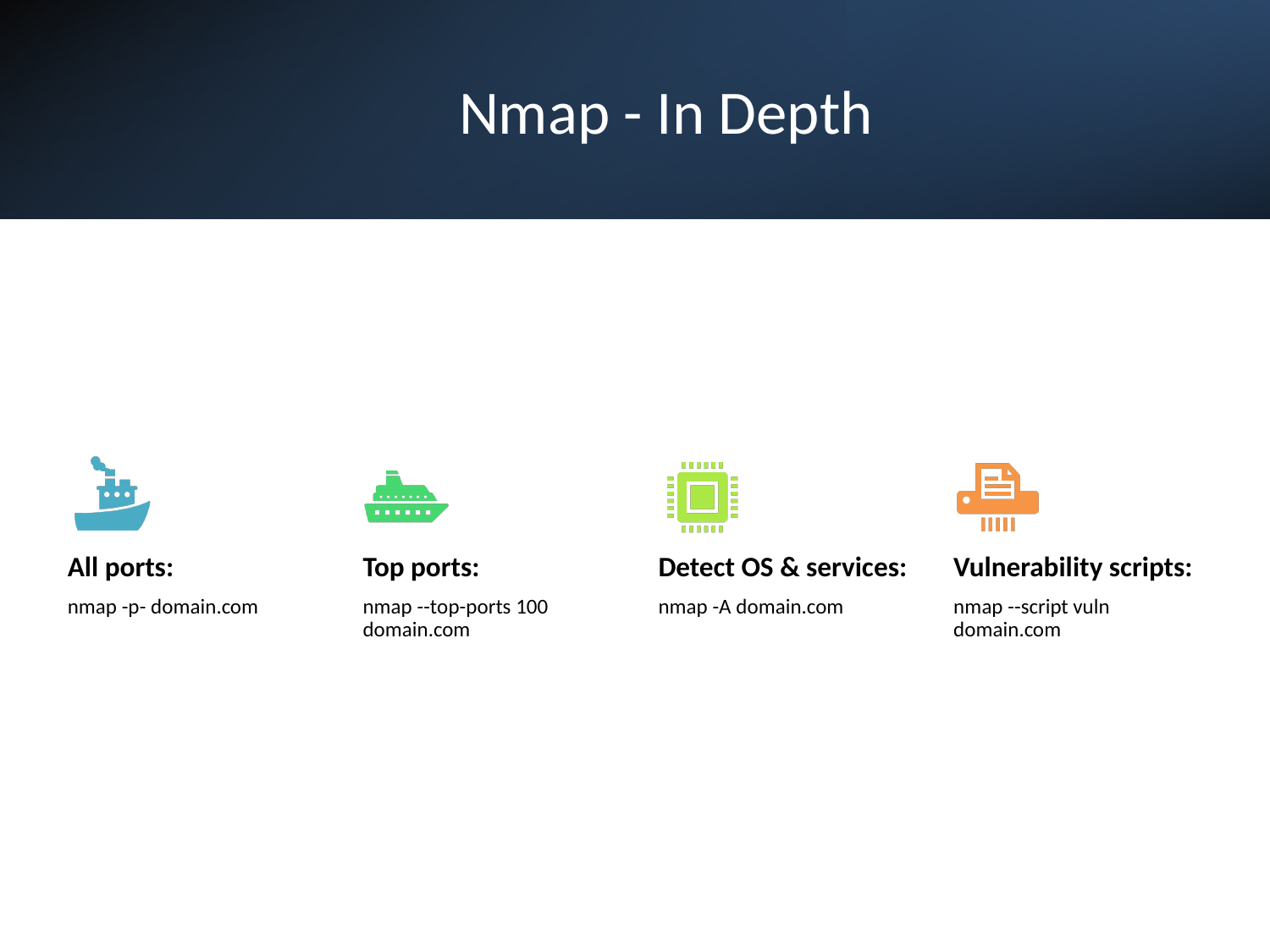

# Nmap - In Depth
All ports:
nmap -p- domain.com
Top ports:
nmap --top-ports 100 domain.com
Detect OS & services:
nmap -A domain.com
Vulnerability scripts:
nmap --script vuln domain.com